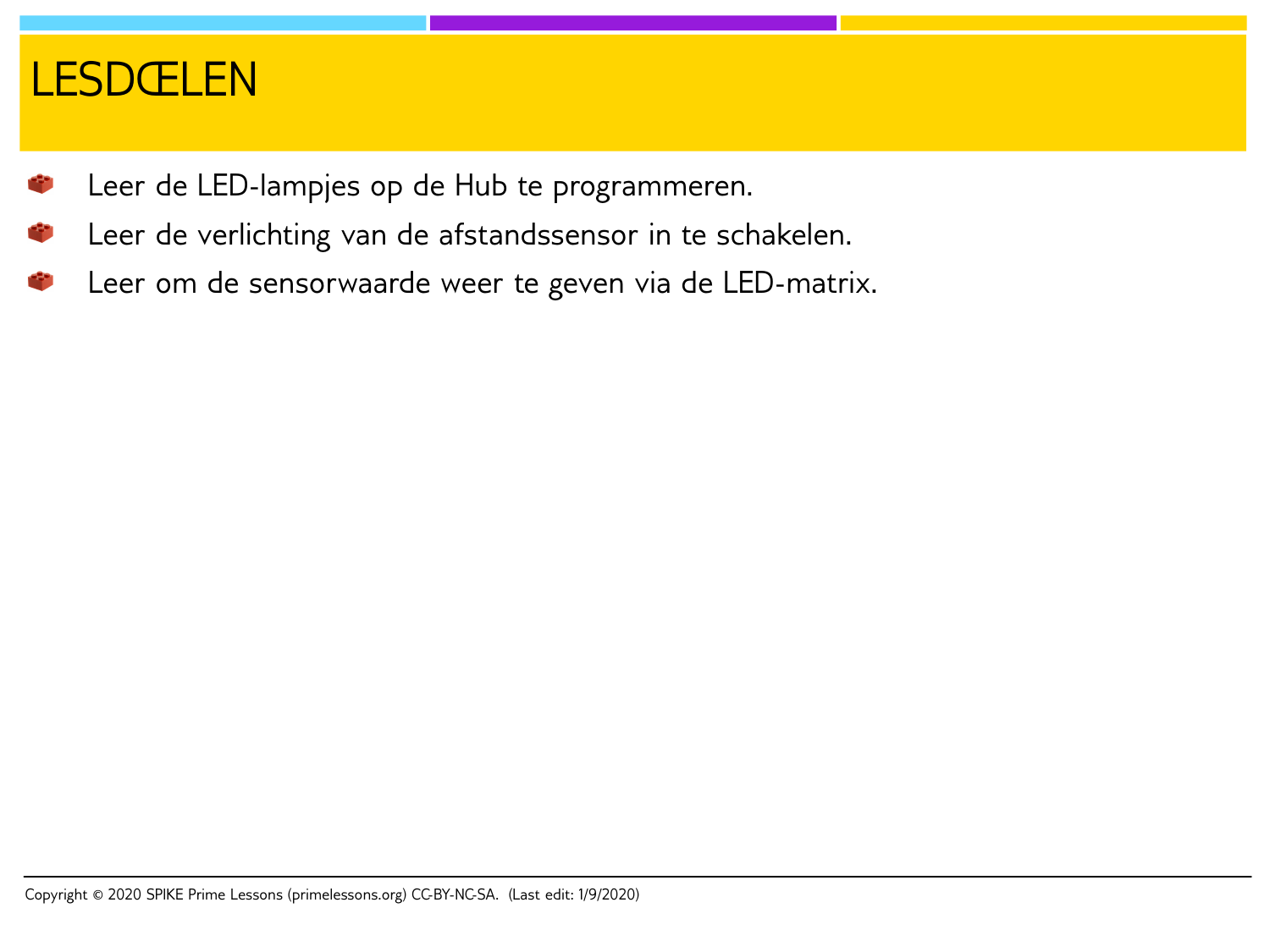

# lesdoelen
Leer de LED-lampjes op de Hub te programmeren.
Leer de verlichting van de afstandssensor in te schakelen.
Leer om de sensorwaarde weer te geven via de LED-matrix.
2
Copyright © 2020 SPIKE Prime Lessons (primelessons.org) CC-BY-NC-SA.  (Last edit: 1/9/2020)